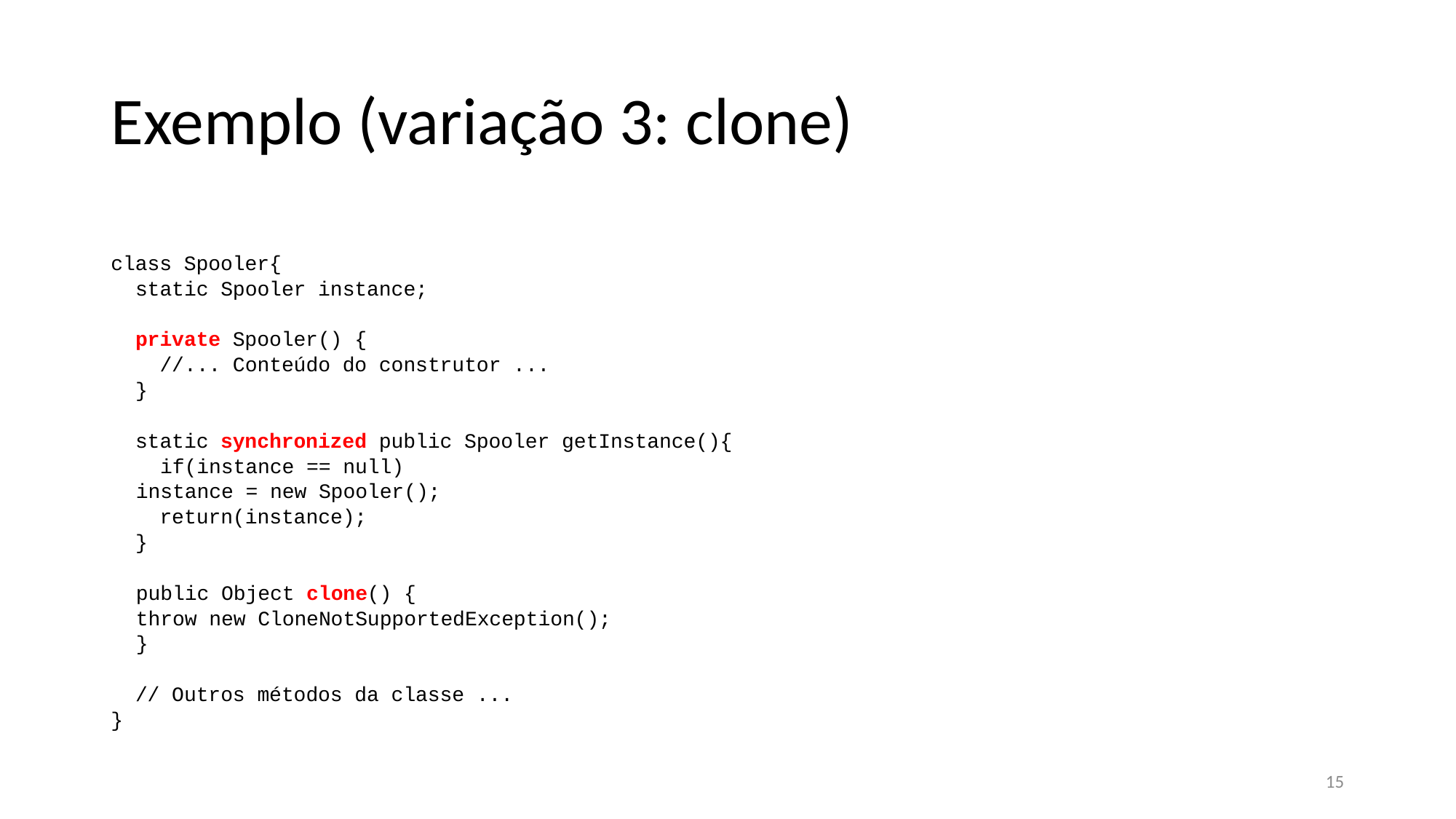

# Exemplo (variação 3: clone)

class Spooler{
  static Spooler instance;

  private Spooler() {
    //... Conteúdo do construtor ...
  }

  static synchronized public Spooler getInstance(){
	  if(instance == null)
		instance = new Spooler();
    return(instance);
  }

	public Object clone() {
		throw new CloneNotSupportedException();
	}

  // Outros métodos da classe ...
}

15